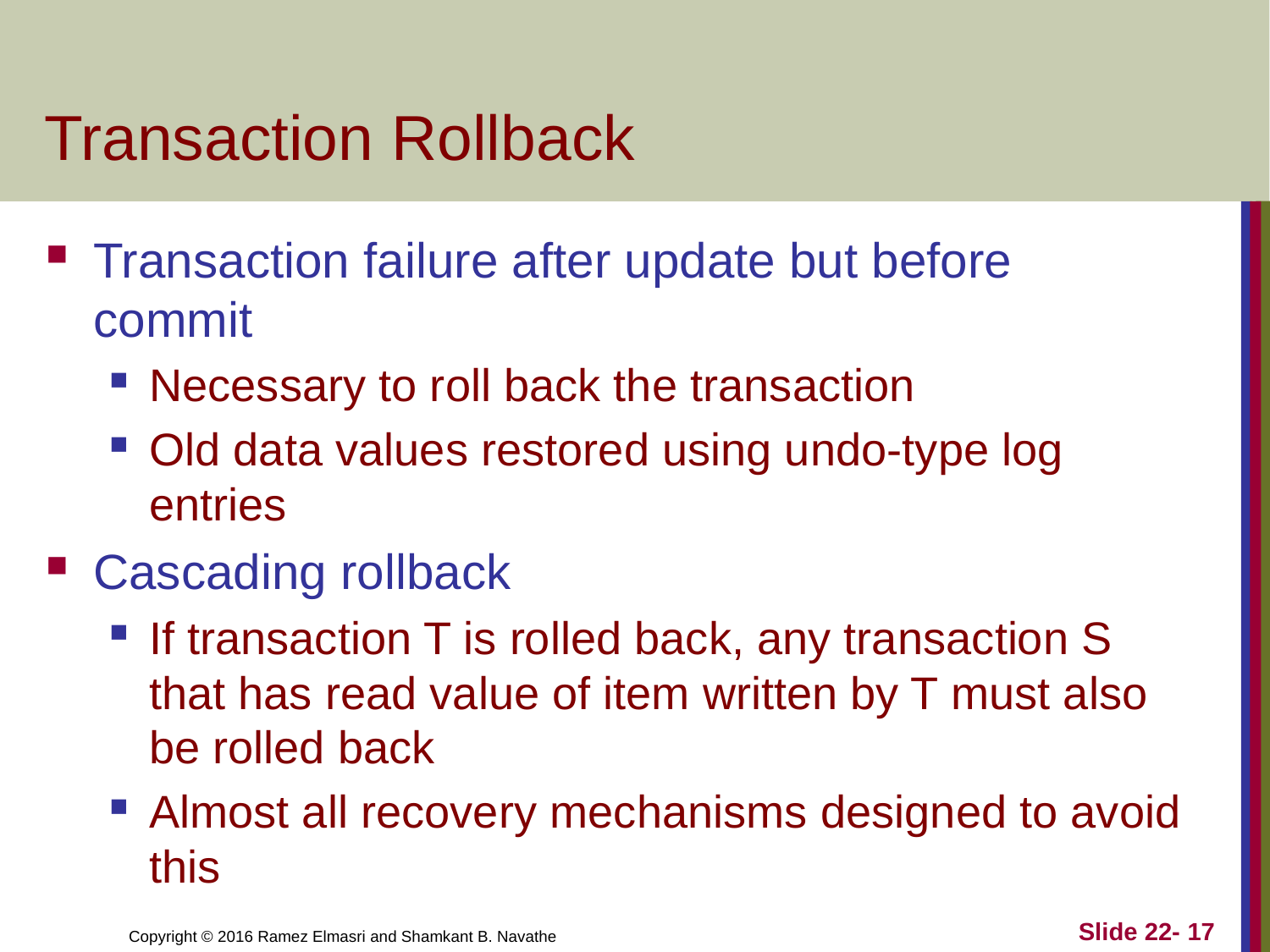

# Transaction Rollback
Transaction failure after update but before commit
Necessary to roll back the transaction
Old data values restored using undo-type log entries
Cascading rollback
If transaction T is rolled back, any transaction S that has read value of item written by T must also be rolled back
Almost all recovery mechanisms designed to avoid this

Slide 22- 17